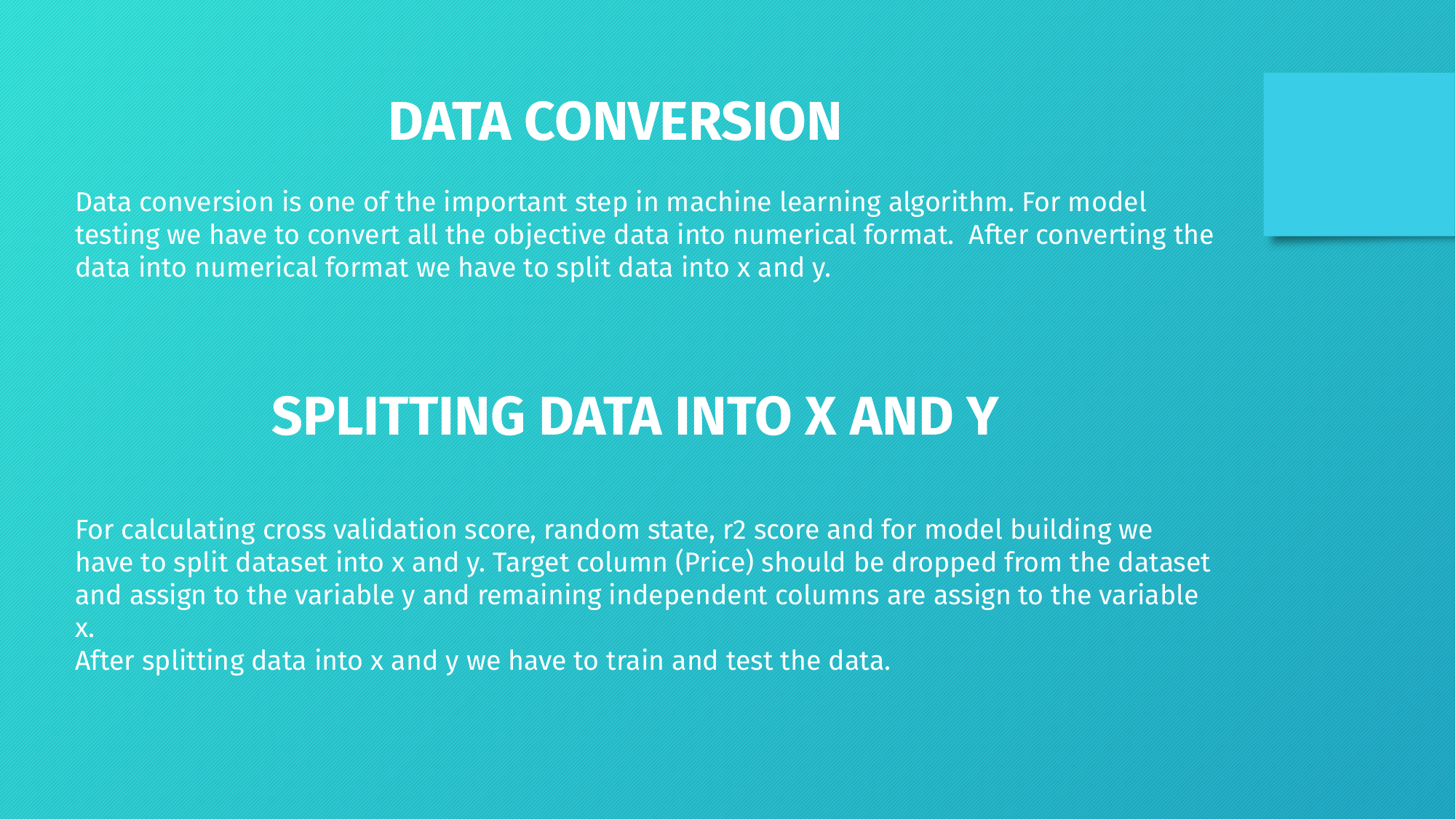

DATA CONVERSION

Data conversion is one of the important step in machine learning algorithm. For model testing we have to convert all the objective data into numerical format.  After converting the data into numerical format we have to split data into x and y.

                           SPLITTING DATA INTO X AND Y

For calculating cross validation score, random state, r2 score and for model building we have to split dataset into x and y. Target column (Price) should be dropped from the dataset and assign to the variable y and remaining independent columns are assign to the variable x.
After splitting data into x and y we have to train and test the data.